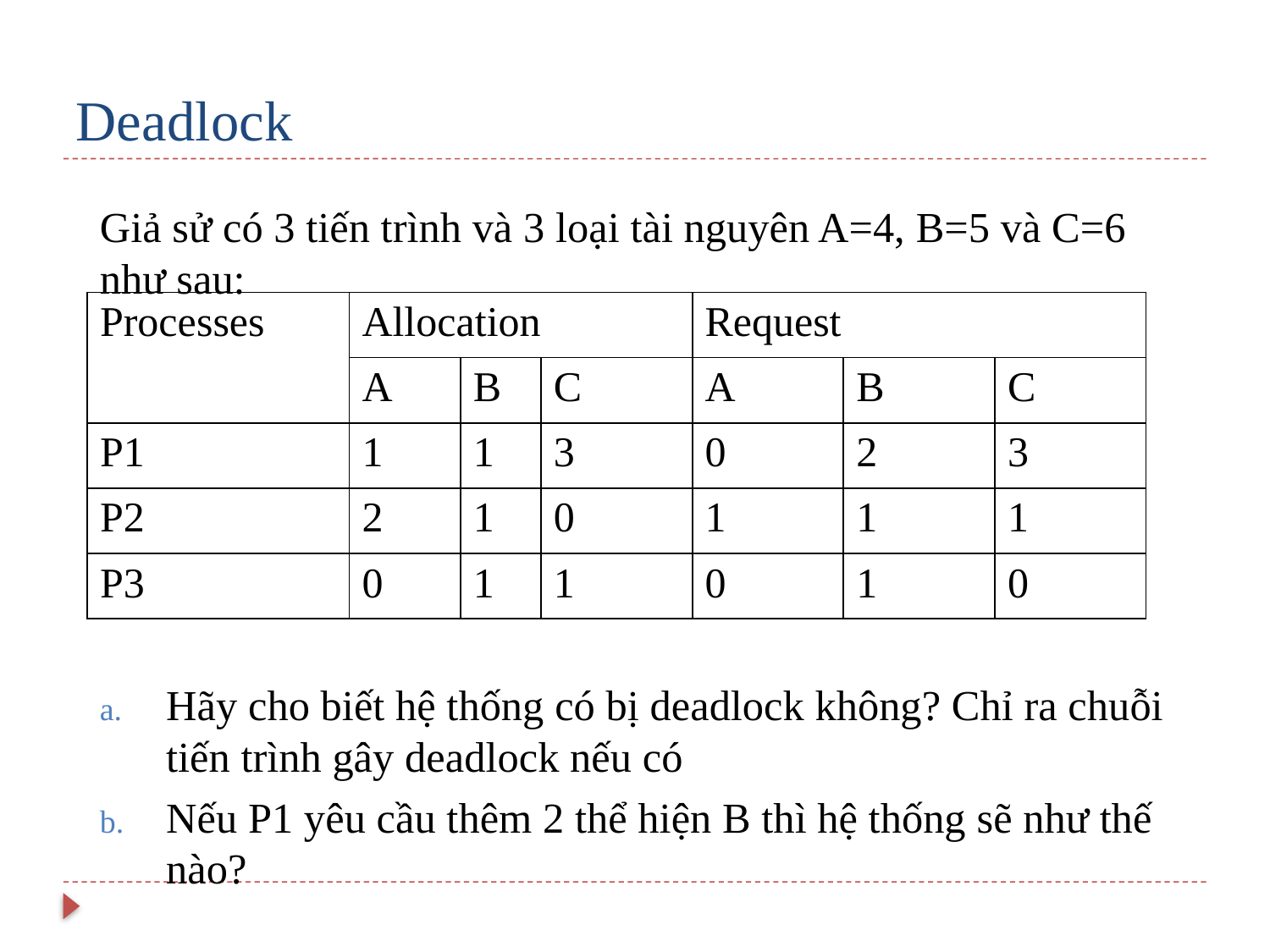

# Deadlock
Giả sử có 3 tiến trình và 3 loại tài nguyên A=4, B=5 và C=6 như sau:

Hãy cho biết hệ thống có bị deadlock không? Chỉ ra chuỗi tiến trình gây deadlock nếu có
Nếu P1 yêu cầu thêm 2 thể hiện B thì hệ thống sẽ như thế nào?
| Processes | Allocation |  |  | Request |  |  |
| --- | --- | --- | --- | --- | --- | --- |
|  | A | B | C | A | B | C |
| P1 | 1 | 1 | 3 | 0 | 2 | 3 |
| P2 | 2 | 1 | 0 | 1 | 1 | 1 |
| P3 | 0 | 1 | 1 | 0 | 1 | 0 |